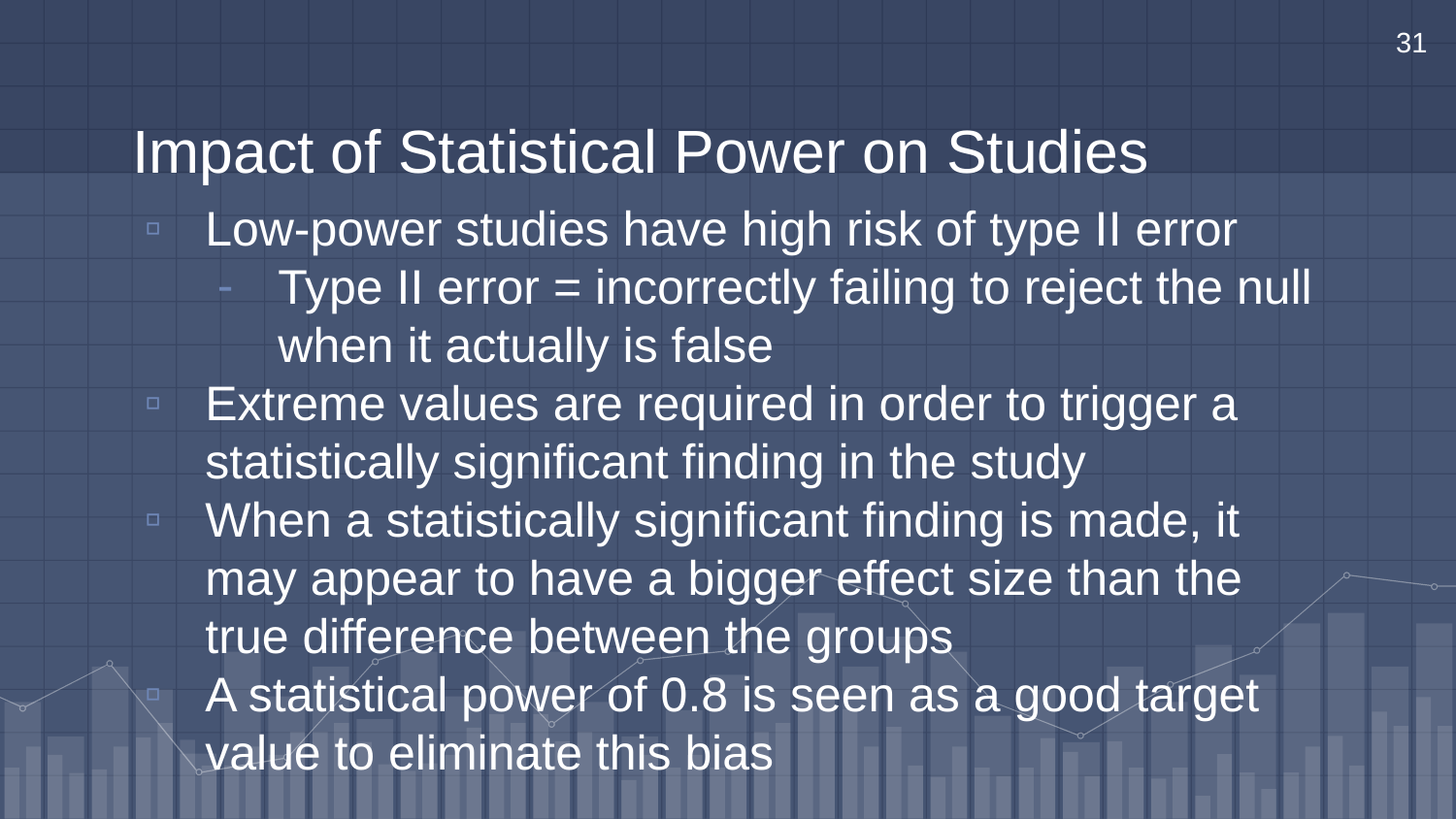

31
# Impact of Statistical Power on Studies
Low-power studies have high risk of type II error
Type II error = incorrectly failing to reject the null when it actually is false
Extreme values are required in order to trigger a statistically significant finding in the study
When a statistically significant finding is made, it may appear to have a bigger effect size than the true difference between the groups
A statistical power of 0.8 is seen as a good target value to eliminate this bias